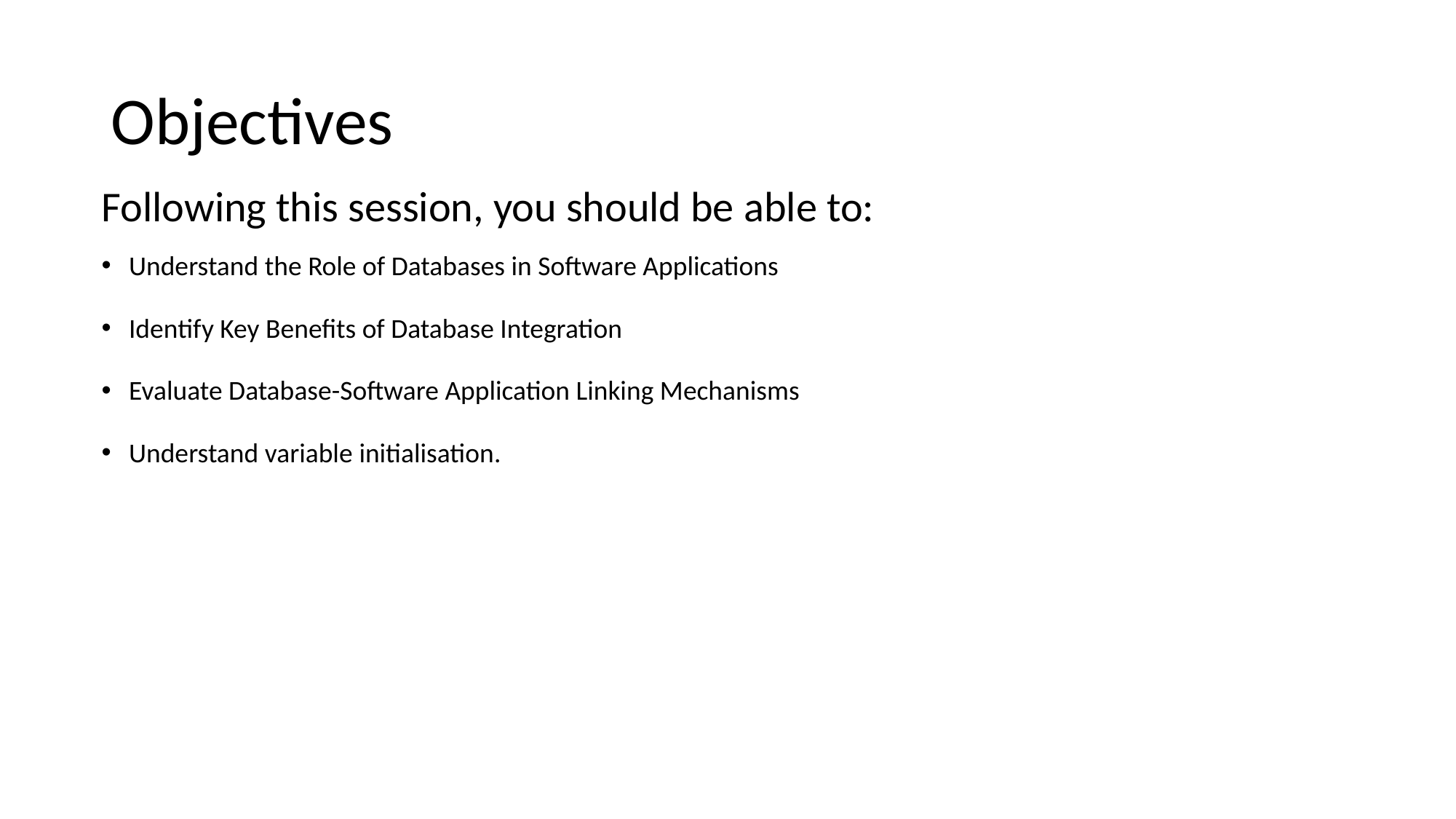

# Objectives
Following this session, you should be able to:
Understand the Role of Databases in Software Applications
Identify Key Benefits of Database Integration
Evaluate Database-Software Application Linking Mechanisms
Understand variable initialisation.